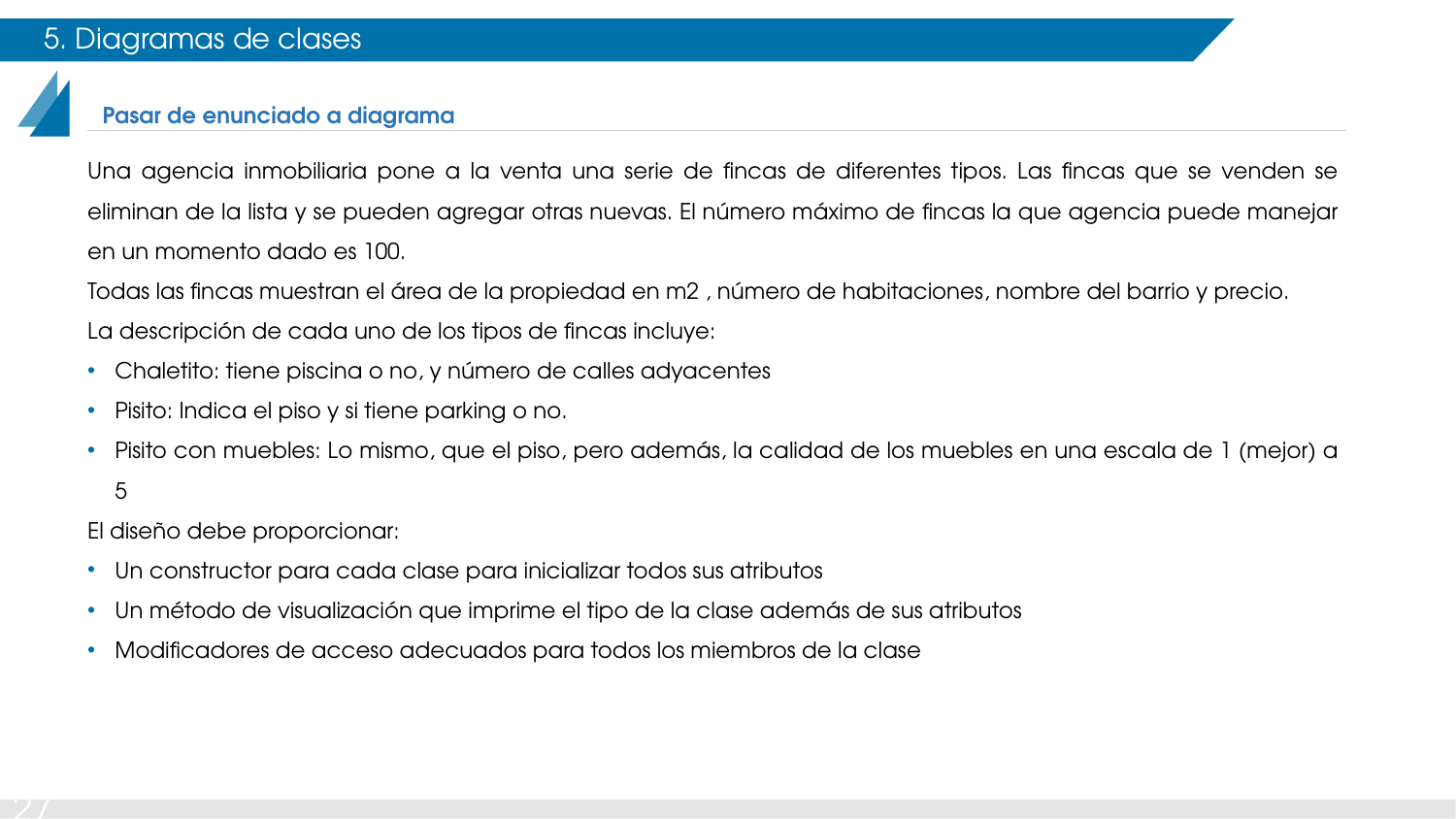

# 5. Diagramas de clases

Pasar de enunciado a diagrama
Una agencia inmobiliaria pone a la venta una serie de fincas de diferentes tipos. Las fincas que se venden se eliminan de la lista y se pueden agregar otras nuevas. El número máximo de fincas la que agencia puede manejar en un momento dado es 100.
Todas las fincas muestran el área de la propiedad en m2 , número de habitaciones, nombre del barrio y precio.
La descripción de cada uno de los tipos de fincas incluye:
Chaletito: tiene piscina o no, y número de calles adyacentes
Pisito: Indica el piso y si tiene parking o no.
Pisito con muebles: Lo mismo, que el piso, pero además, la calidad de los muebles en una escala de 1 (mejor) a 5
El diseño debe proporcionar:
Un constructor para cada clase para inicializar todos sus atributos
Un método de visualización que imprime el tipo de la clase además de sus atributos
Modificadores de acceso adecuados para todos los miembros de la clase
27